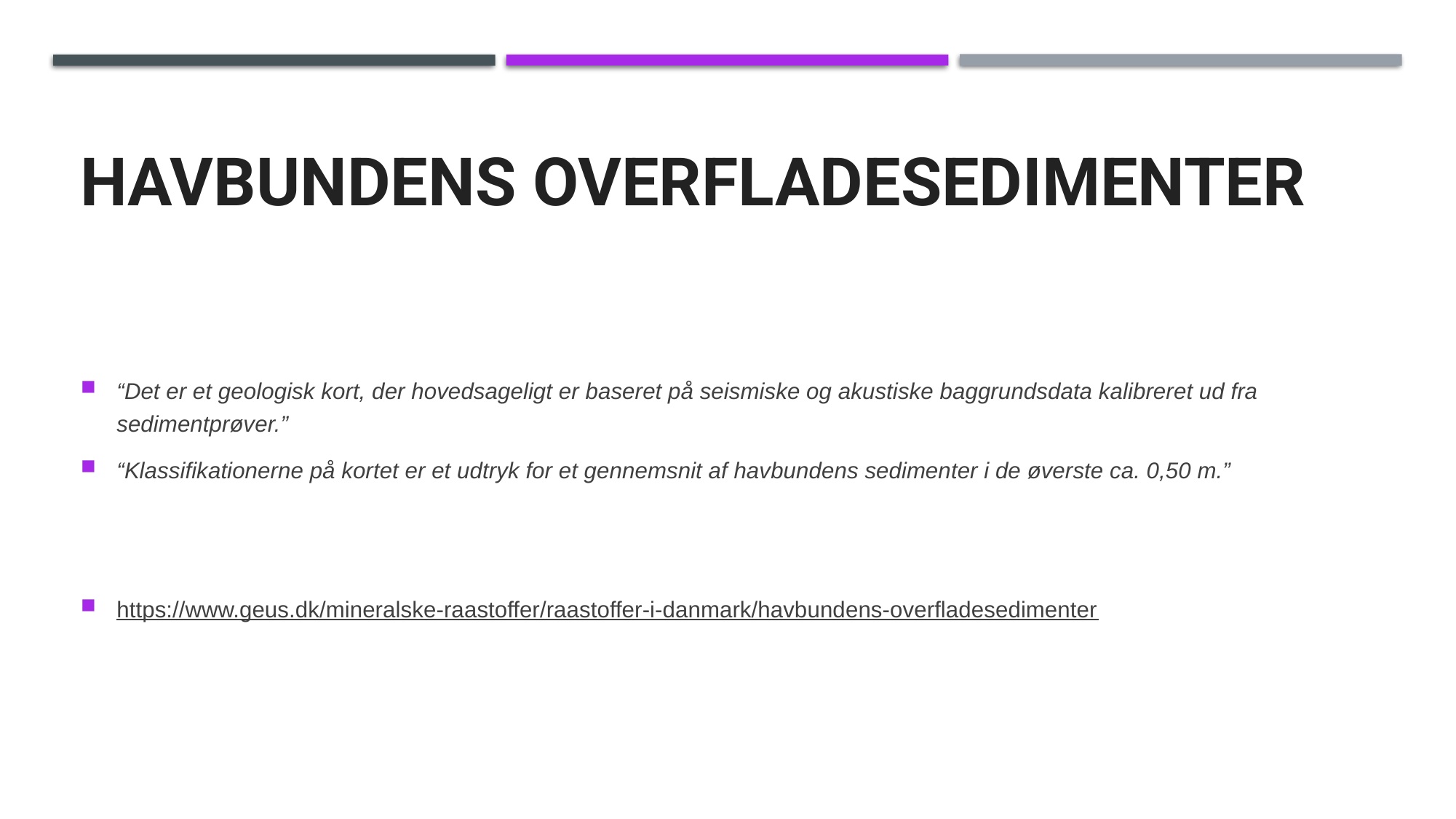

# Havbundens overfladesedimenter
“Det er et geologisk kort, der hovedsageligt er baseret på seismiske og akustiske baggrundsdata kalibreret ud fra sedimentprøver.”
“Klassifikationerne på kortet er et udtryk for et gennemsnit af havbundens sedimenter i de øverste ca. 0,50 m.”

https://www.geus.dk/mineralske-raastoffer/raastoffer-i-danmark/havbundens-overfladesedimenter